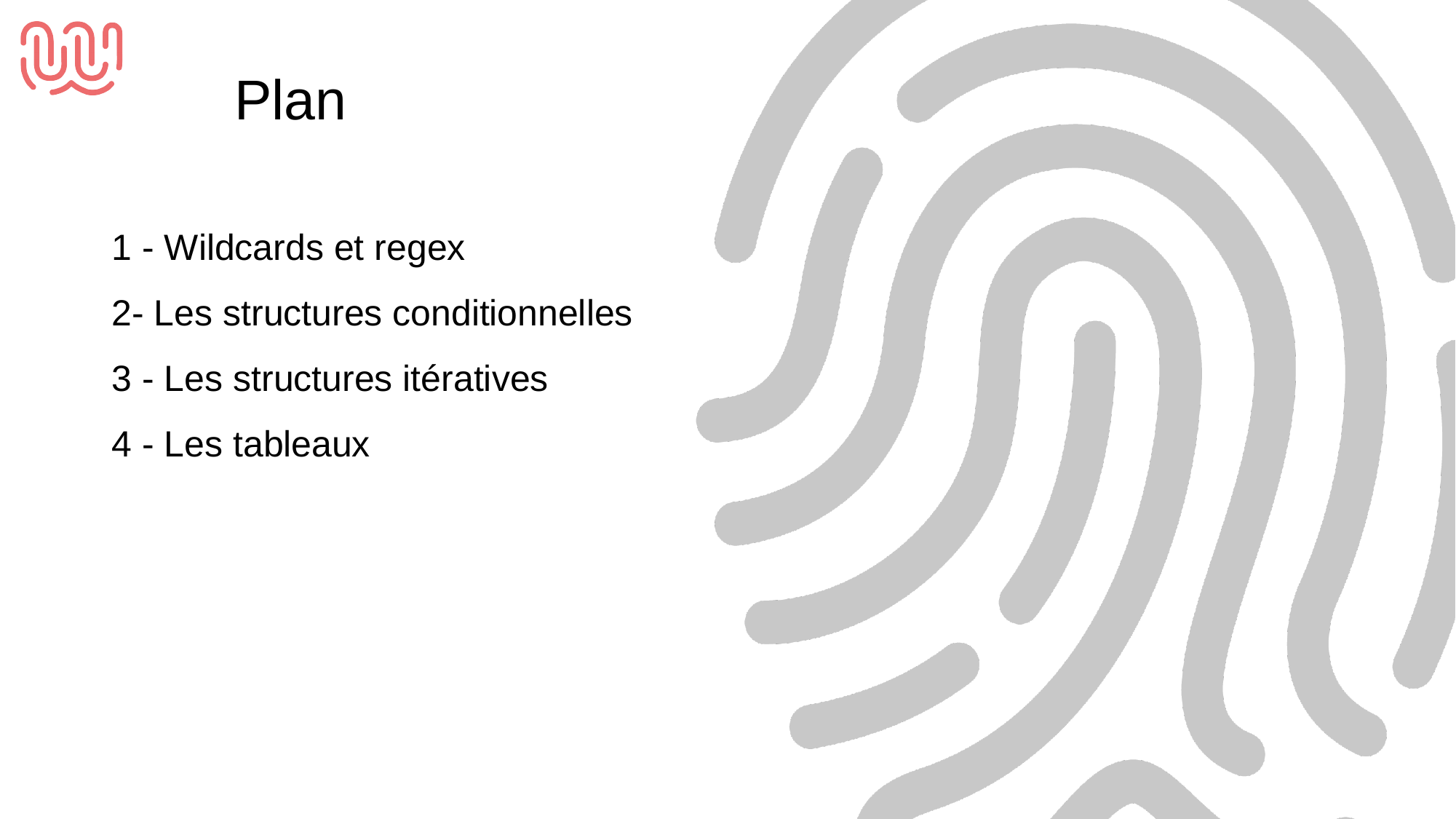

Plan
1 - Wildcards et regex
2- Les structures conditionnelles
3 - Les structures itératives
4 - Les tableaux